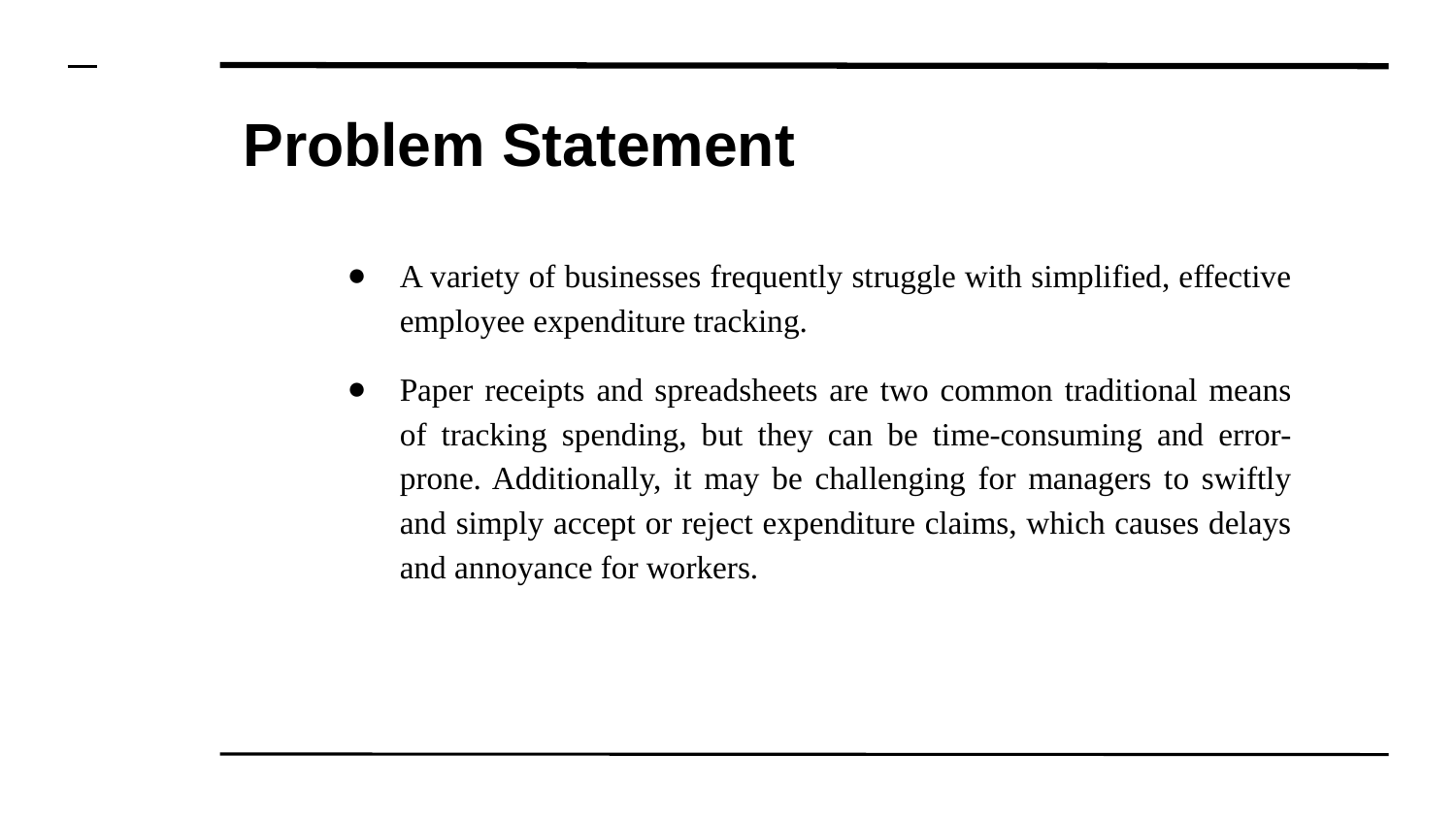

# Problem Statement
A variety of businesses frequently struggle with simplified, effective employee expenditure tracking.
Paper receipts and spreadsheets are two common traditional means of tracking spending, but they can be time-consuming and error-prone. Additionally, it may be challenging for managers to swiftly and simply accept or reject expenditure claims, which causes delays and annoyance for workers.